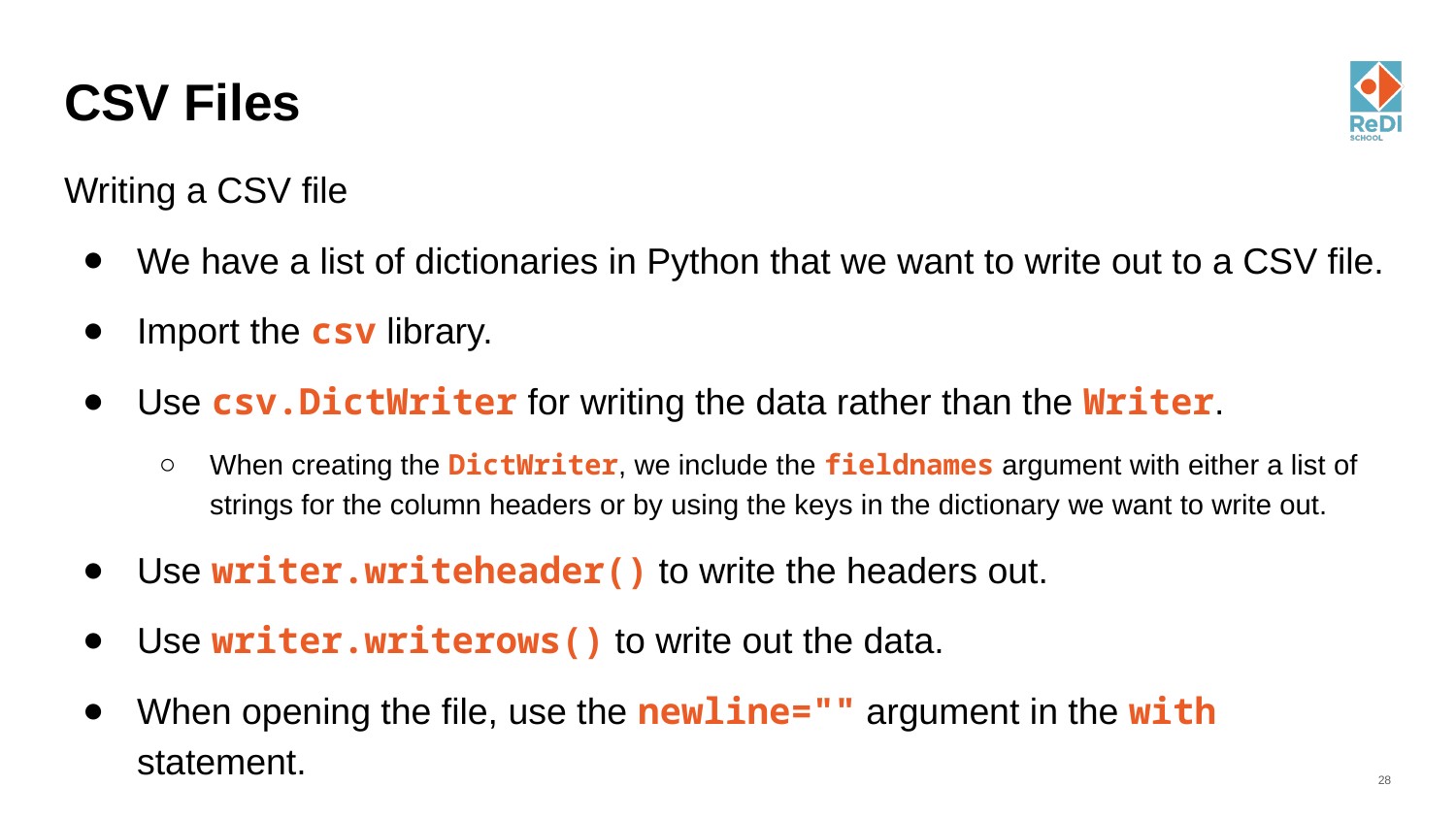

# CSV Files
Writing a CSV file
We have a list of dictionaries in Python that we want to write out to a CSV file.
Import the csv library.
Use csv.DictWriter for writing the data rather than the Writer.
When creating the DictWriter, we include the fieldnames argument with either a list of strings for the column headers or by using the keys in the dictionary we want to write out.
Use writer.writeheader() to write the headers out.
Use writer.writerows() to write out the data.
When opening the file, use the newline="" argument in the with statement.

28